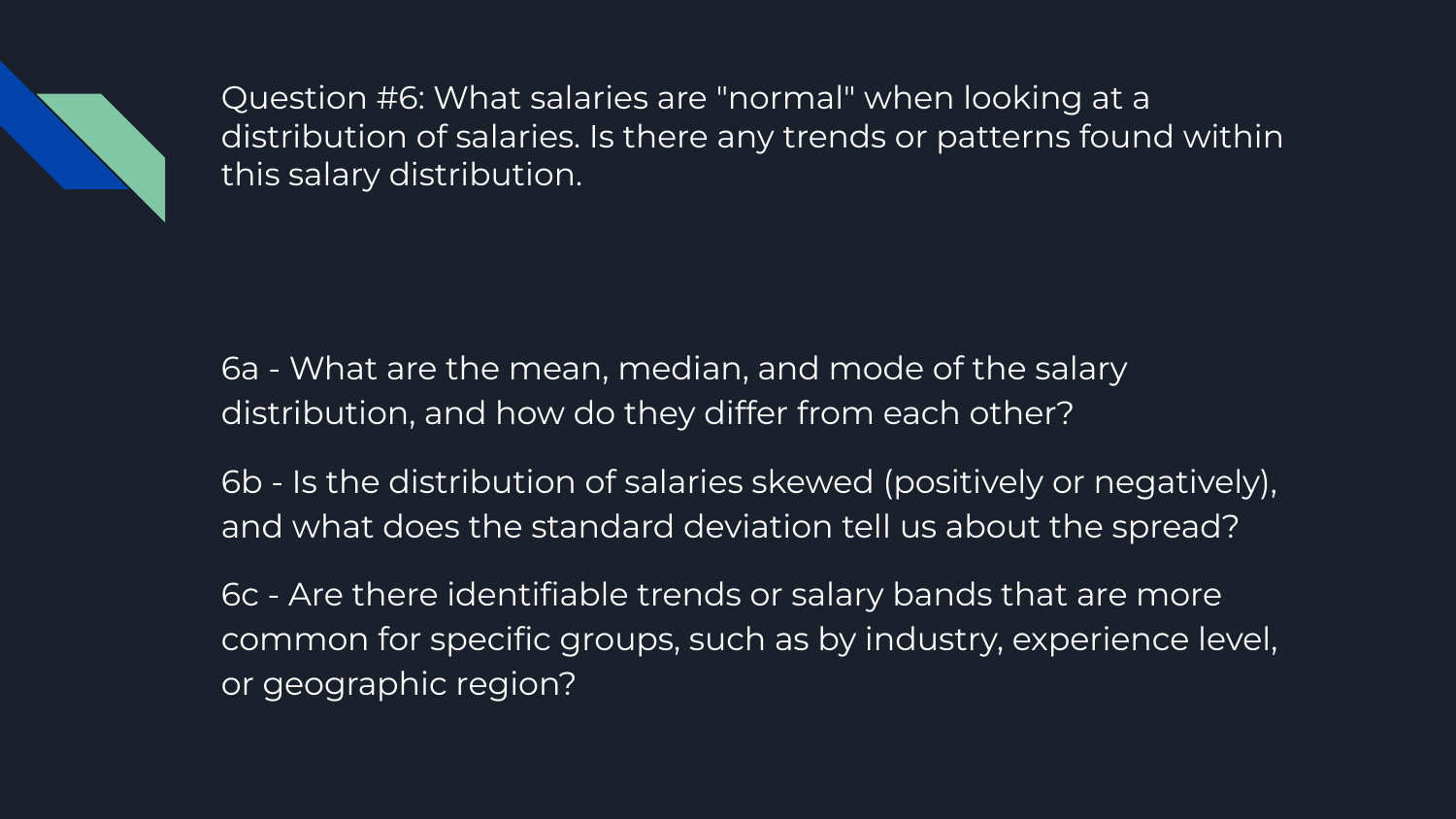

# Question #6: What salaries are "normal" when looking at a distribution of salaries. Is there any trends or patterns found within this salary distribution.
6a - What are the mean, median, and mode of the salary distribution, and how do they differ from each other?
6b - Is the distribution of salaries skewed (positively or negatively), and what does the standard deviation tell us about the spread?
6c - Are there identifiable trends or salary bands that are more common for specific groups, such as by industry, experience level, or geographic region?